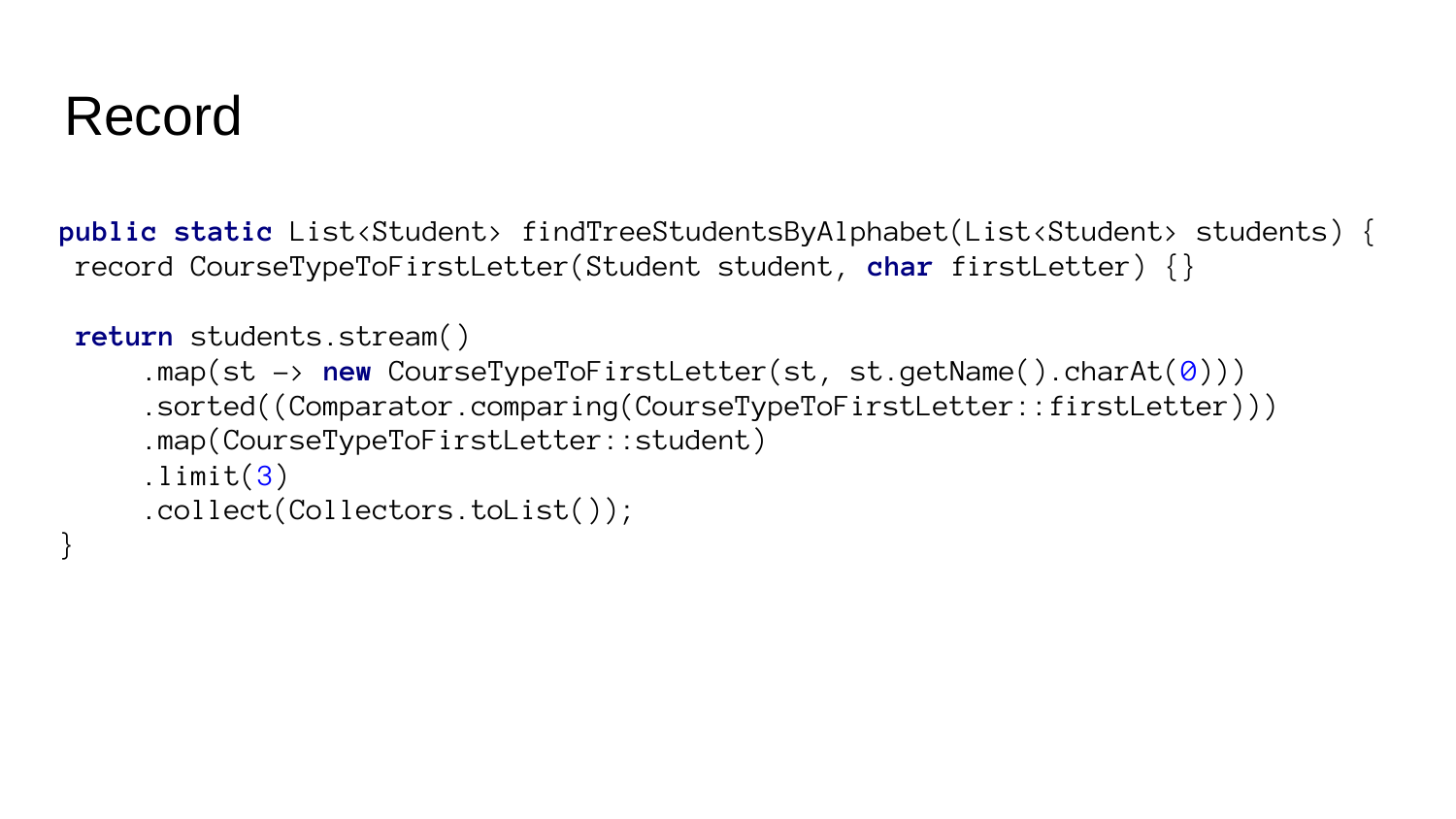

# Record
| public static List<Student> findTreeStudentsByAlphabet(List<Student> students) { record CourseTypeToFirstLetter(Student student, char firstLetter) {} return students.stream() .map(st -> new CourseTypeToFirstLetter(st, st.getName().charAt(0))) .sorted((Comparator.comparing(CourseTypeToFirstLetter::firstLetter))) .map(CourseTypeToFirstLetter::student) .limit(3) .collect(Collectors.toList()); } |
| --- |